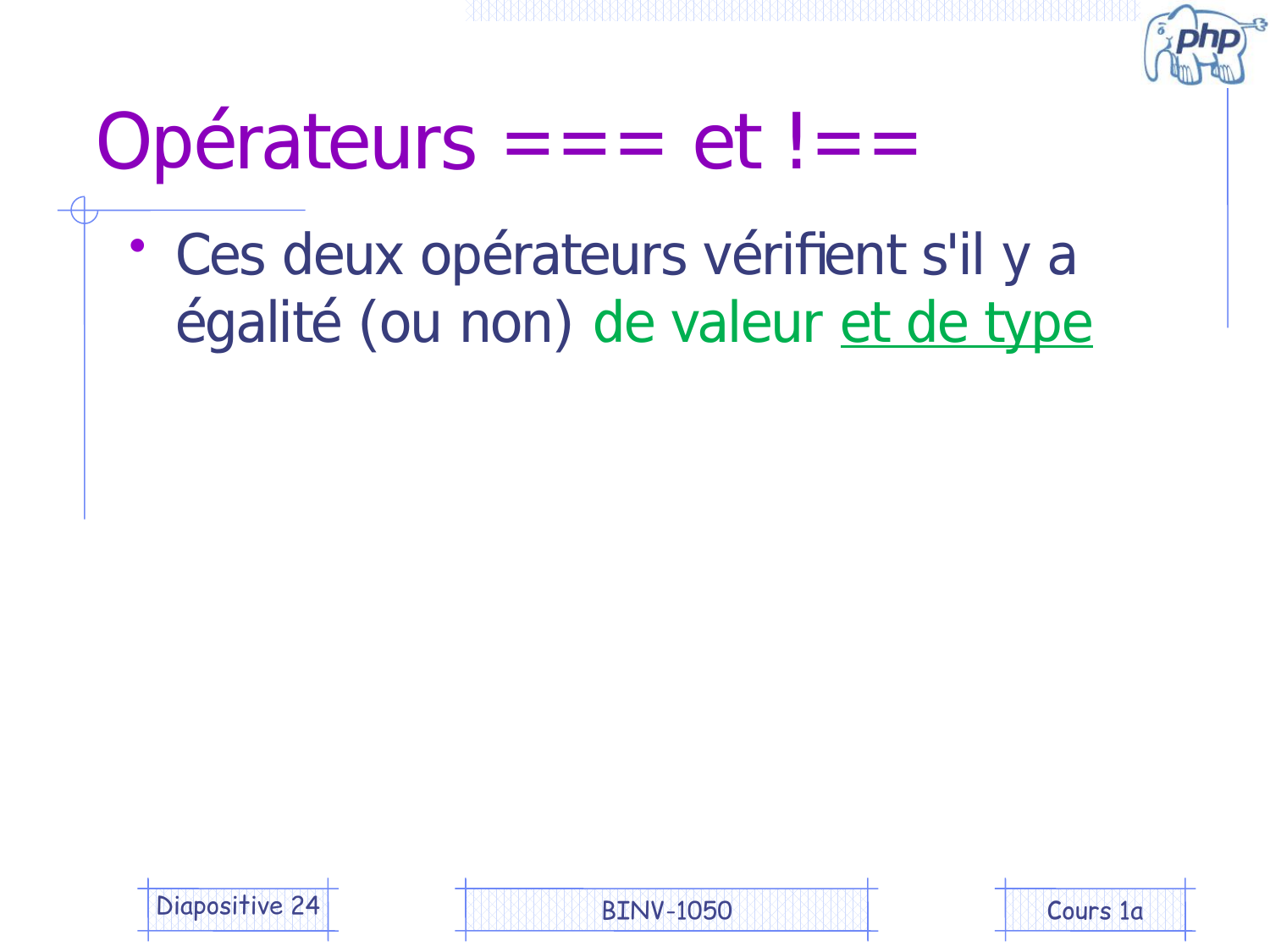

# Opérateurs === et !==
Ces deux opérateurs vérifient s'il y a égalité (ou non) de valeur et de type

Diapositive 24
BINV-1050
Cours 1a